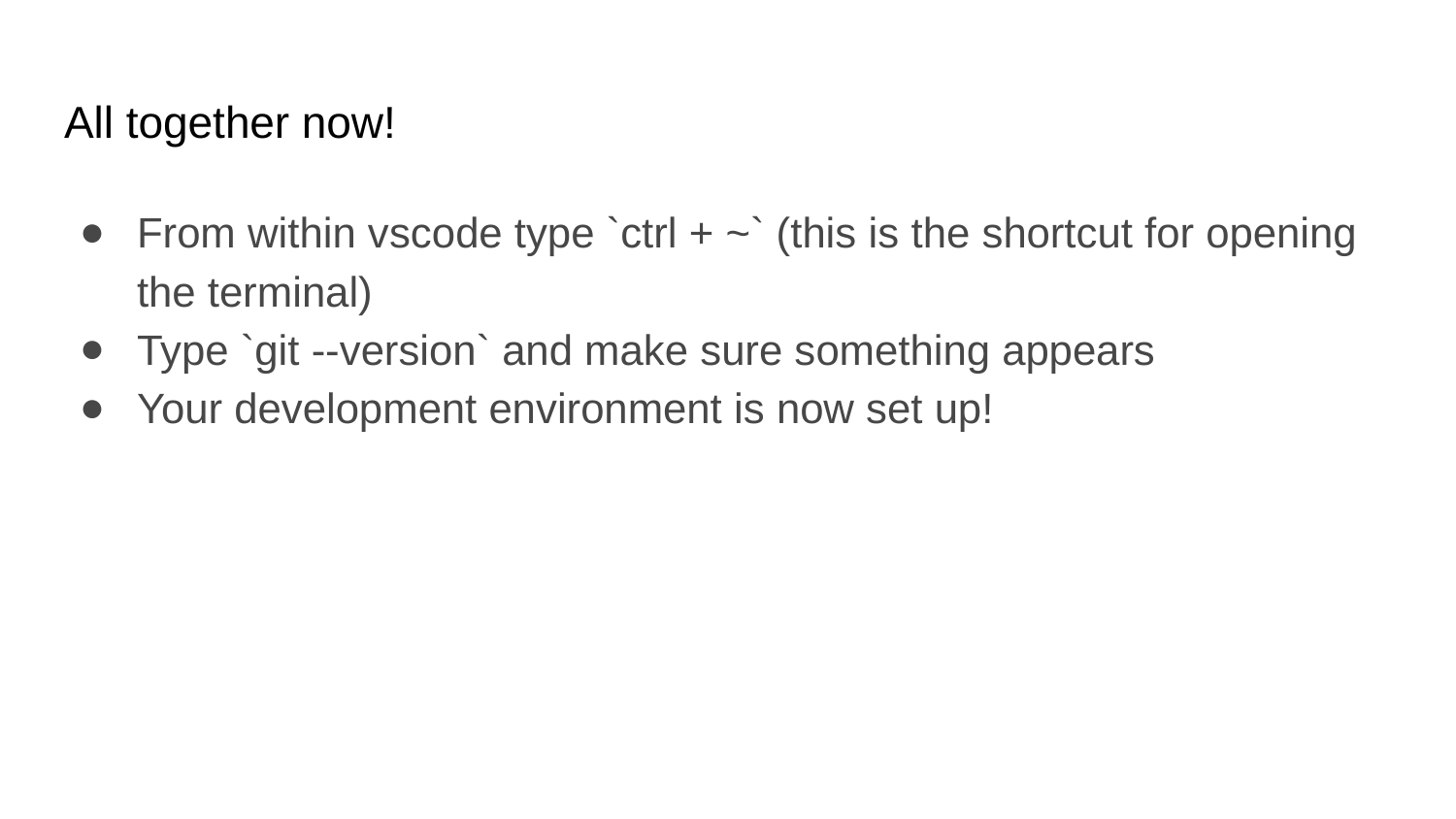

# All together now!

From within vscode type `ctrl + ~` (this is the shortcut for opening the terminal)
Type `git --version` and make sure something appears
Your development environment is now set up!